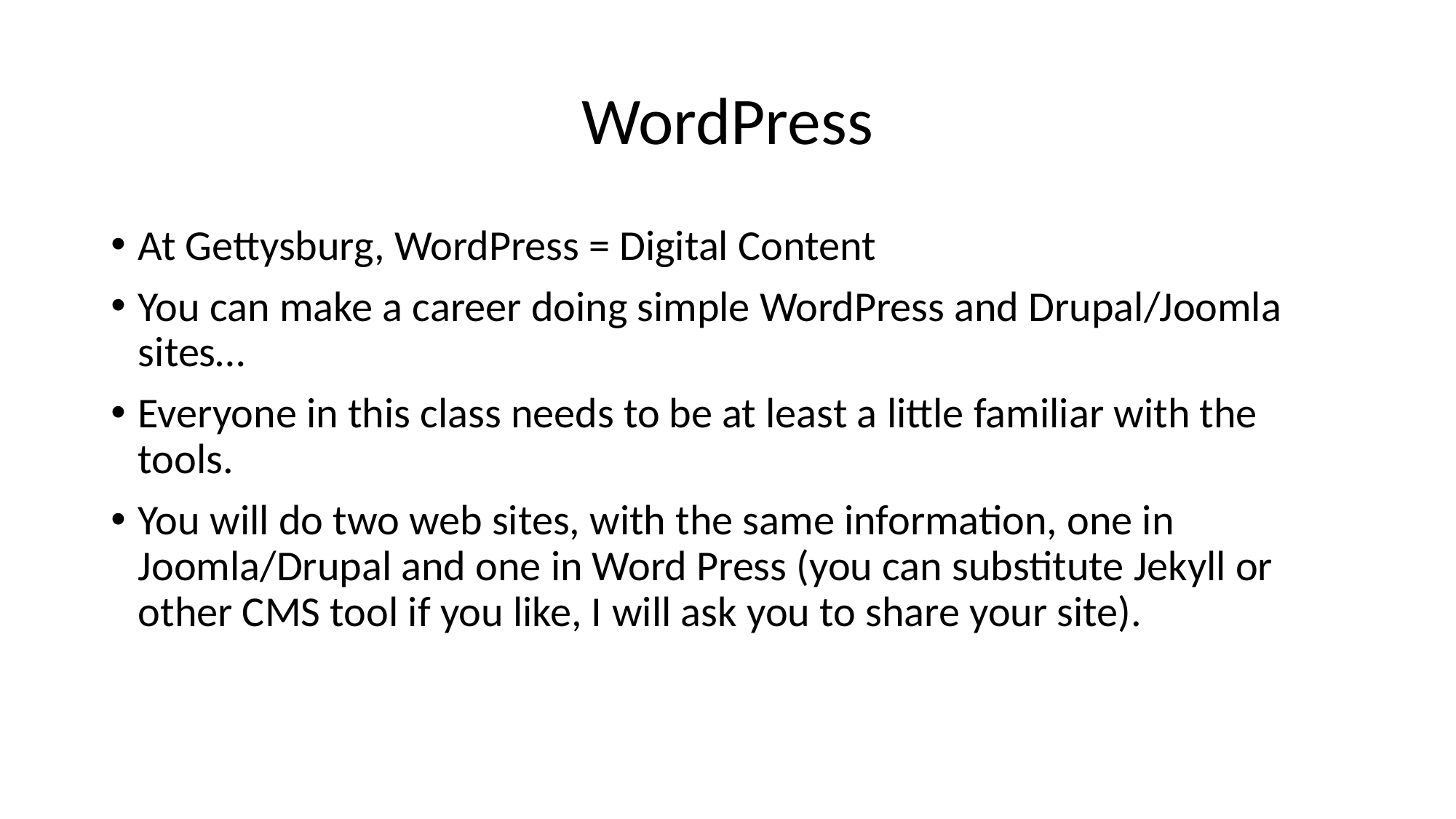

# WordPress
At Gettysburg, WordPress = Digital Content
You can make a career doing simple WordPress and Drupal/Joomla sites…
Everyone in this class needs to be at least a little familiar with the tools.
You will do two web sites, with the same information, one in Joomla/Drupal and one in Word Press (you can substitute Jekyll or other CMS tool if you like, I will ask you to share your site).